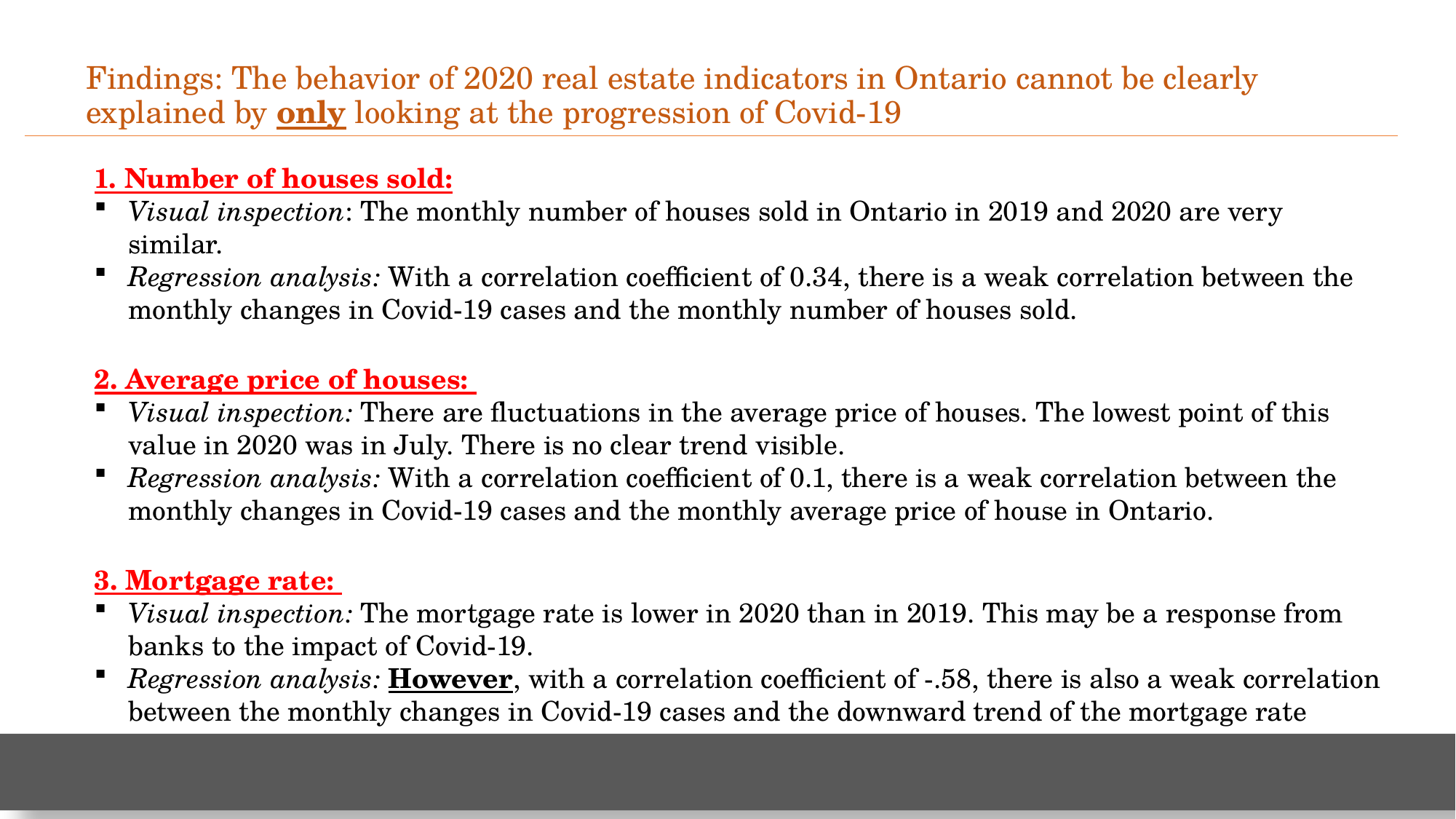

Findings: The behavior of 2020 real estate indicators in Ontario cannot be clearly explained by only looking at the progression of Covid-19
1. Number of houses sold:
Visual inspection: The monthly number of houses sold in Ontario in 2019 and 2020 are very similar.
Regression analysis: With a correlation coefficient of 0.34, there is a weak correlation between the monthly changes in Covid-19 cases and the monthly number of houses sold.
2. Average price of houses:
Visual inspection: There are fluctuations in the average price of houses. The lowest point of this value in 2020 was in July. There is no clear trend visible.
Regression analysis: With a correlation coefficient of 0.1, there is a weak correlation between the monthly changes in Covid-19 cases and the monthly average price of house in Ontario.
3. Mortgage rate:
Visual inspection: The mortgage rate is lower in 2020 than in 2019. This may be a response from banks to the impact of Covid-19.
Regression analysis: However, with a correlation coefficient of -.58, there is also a weak correlation between the monthly changes in Covid-19 cases and the downward trend of the mortgage rate